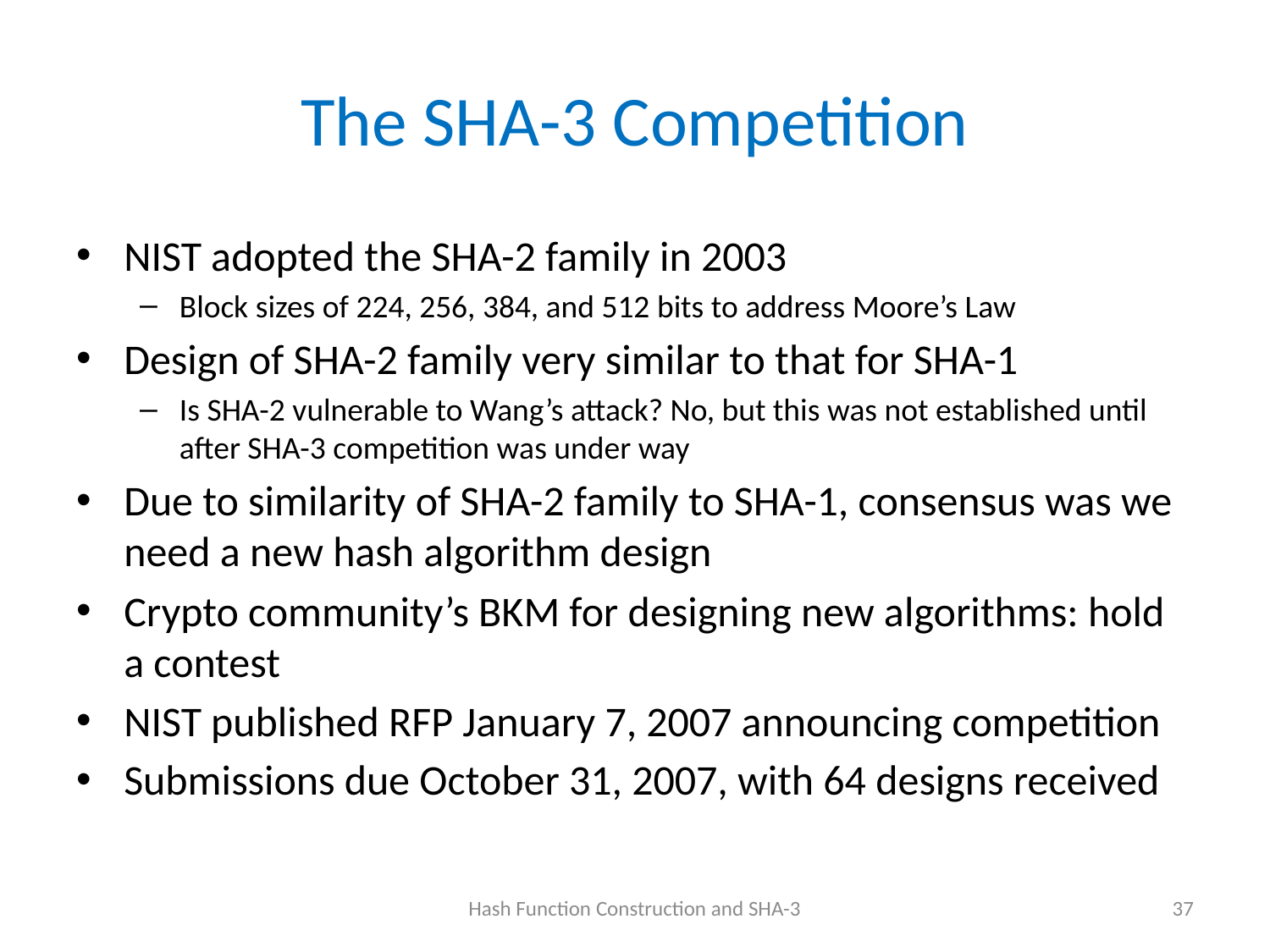

# The SHA-3 Competition
NIST adopted the SHA-2 family in 2003
Block sizes of 224, 256, 384, and 512 bits to address Moore’s Law
Design of SHA-2 family very similar to that for SHA-1
Is SHA-2 vulnerable to Wang’s attack? No, but this was not established until after SHA-3 competition was under way
Due to similarity of SHA-2 family to SHA-1, consensus was we need a new hash algorithm design
Crypto community’s BKM for designing new algorithms: hold a contest
NIST published RFP January 7, 2007 announcing competition
Submissions due October 31, 2007, with 64 designs received
Hash Function Construction and SHA-3
37